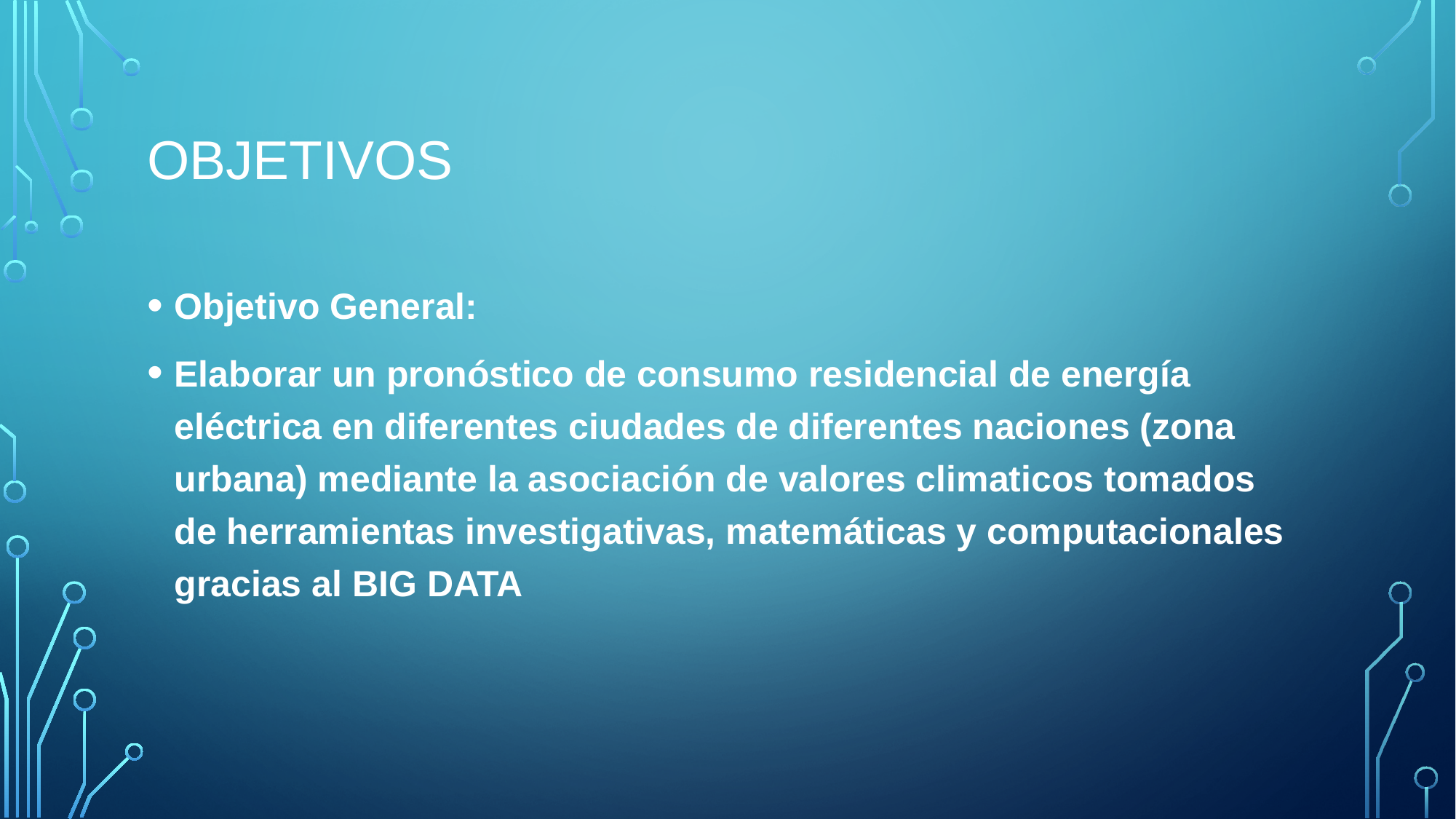

# objetivos
Objetivo General:
Elaborar un pronóstico de consumo residencial de energía eléctrica en diferentes ciudades de diferentes naciones (zona urbana) mediante la asociación de valores climaticos tomados de herramientas investigativas, matemáticas y computacionales gracias al BIG DATA